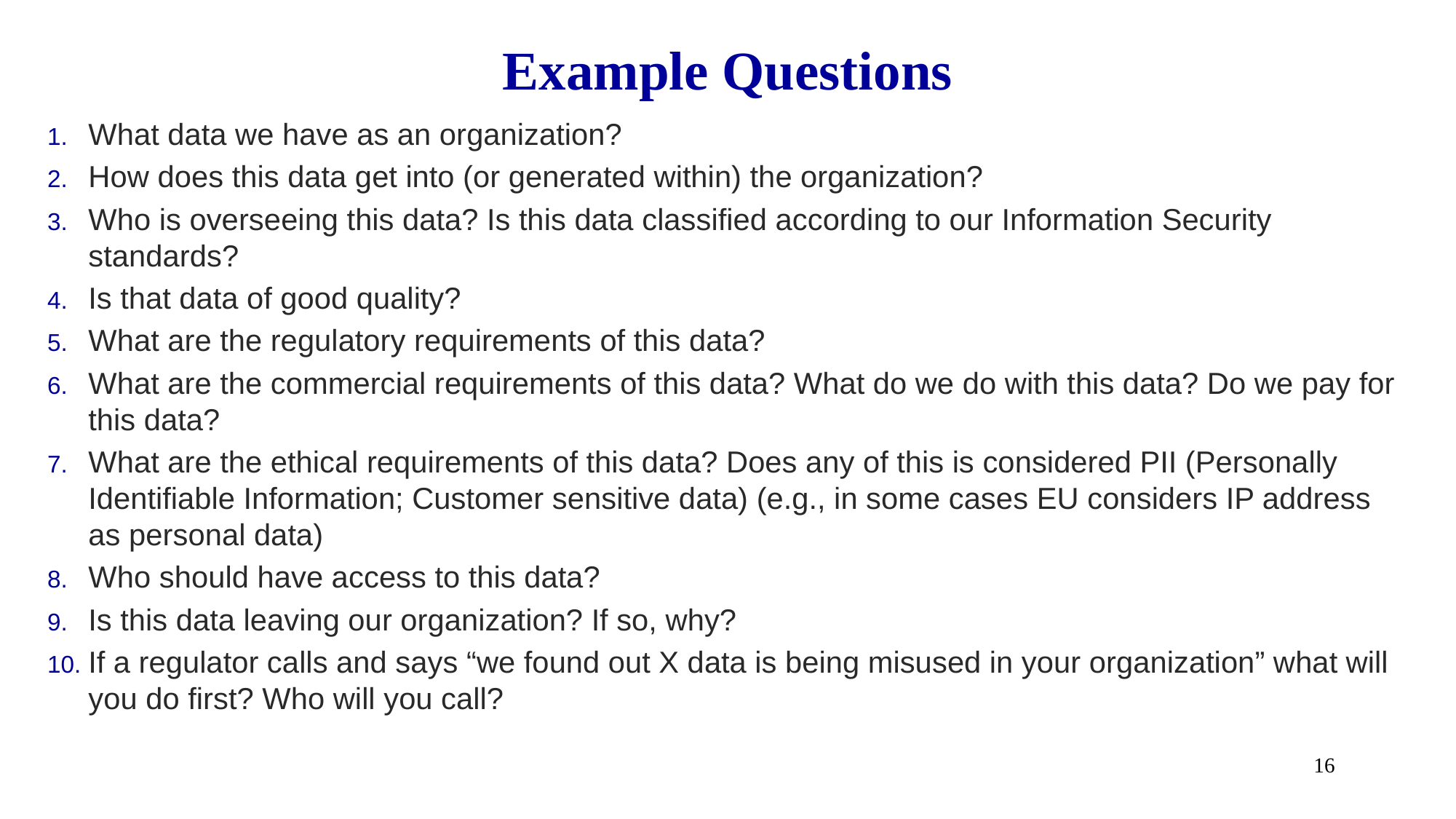

# Example Questions
What data we have as an organization?
How does this data get into (or generated within) the organization?
Who is overseeing this data? Is this data classified according to our Information Security standards?
Is that data of good quality?
What are the regulatory requirements of this data?
What are the commercial requirements of this data? What do we do with this data? Do we pay for this data?
What are the ethical requirements of this data? Does any of this is considered PII (Personally Identifiable Information; Customer sensitive data) (e.g., in some cases EU considers IP address as personal data)
Who should have access to this data?
Is this data leaving our organization? If so, why?
If a regulator calls and says “we found out X data is being misused in your organization” what will you do first? Who will you call?

16